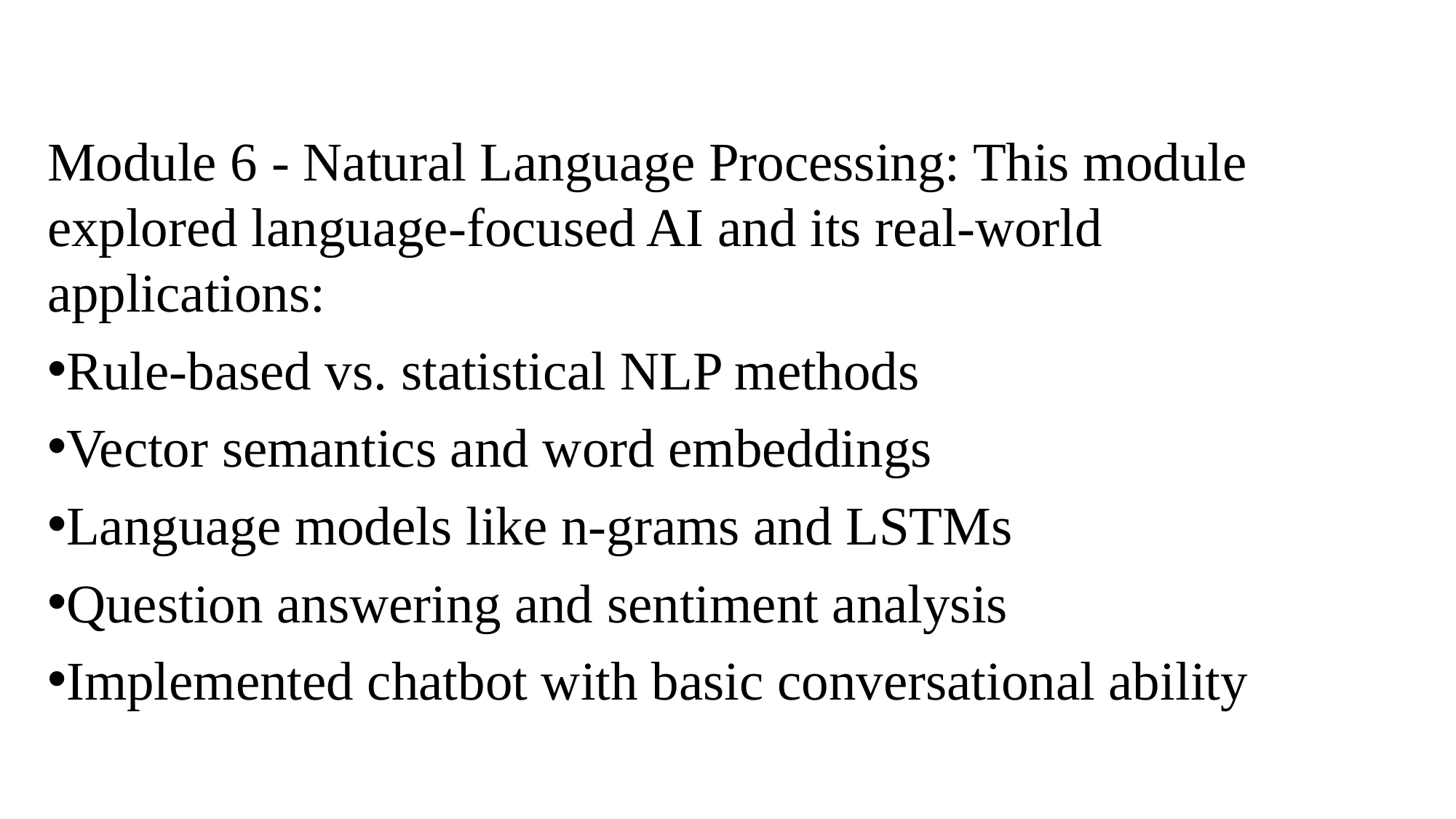

Module 6 - Natural Language Processing: This module explored language-focused AI and its real-world applications:
Rule-based vs. statistical NLP methods
Vector semantics and word embeddings
Language models like n-grams and LSTMs
Question answering and sentiment analysis
Implemented chatbot with basic conversational ability